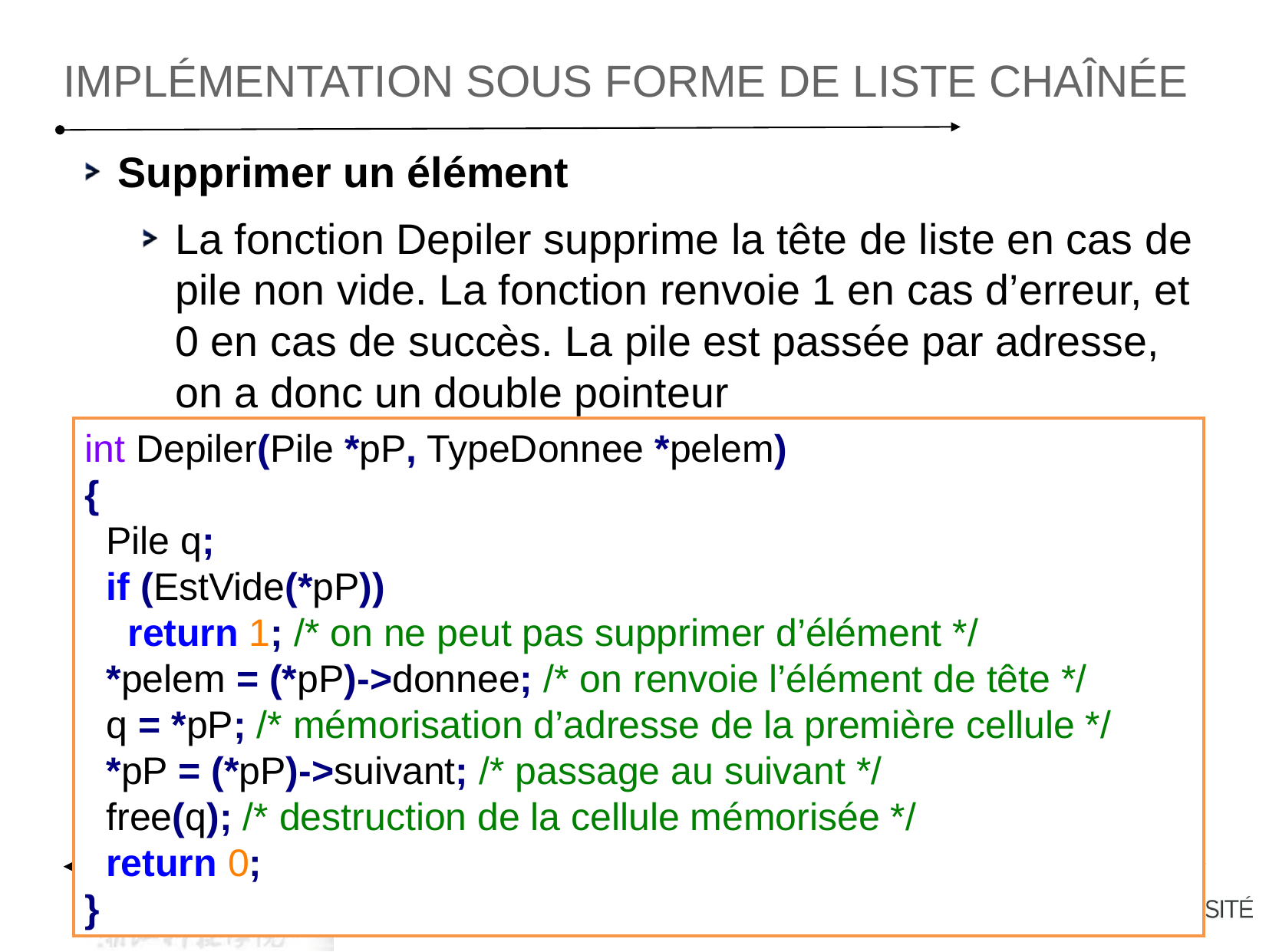

IMPLÉMENTATION SOUS FORME DE LISTE CHAÎNÉE
Supprimer un élément
La fonction Depiler supprime la tête de liste en cas de pile non vide. La fonction renvoie 1 en cas d’erreur, et 0 en cas de succès. La pile est passée par adresse, on a donc un double pointeur
int Depiler(Pile *pP, TypeDonnee *pelem)
{
  Pile q;
  if (EstVide(*pP))
    return 1; /* on ne peut pas supprimer d’élément */
  *pelem = (*pP)->donnee; /* on renvoie l’élément de tête */
  q = *pP; /* mémorisation d’adresse de la première cellule */
  *pP = (*pP)->suivant; /* passage au suivant */
  free(q); /* destruction de la cellule mémorisée */
  return 0;
}